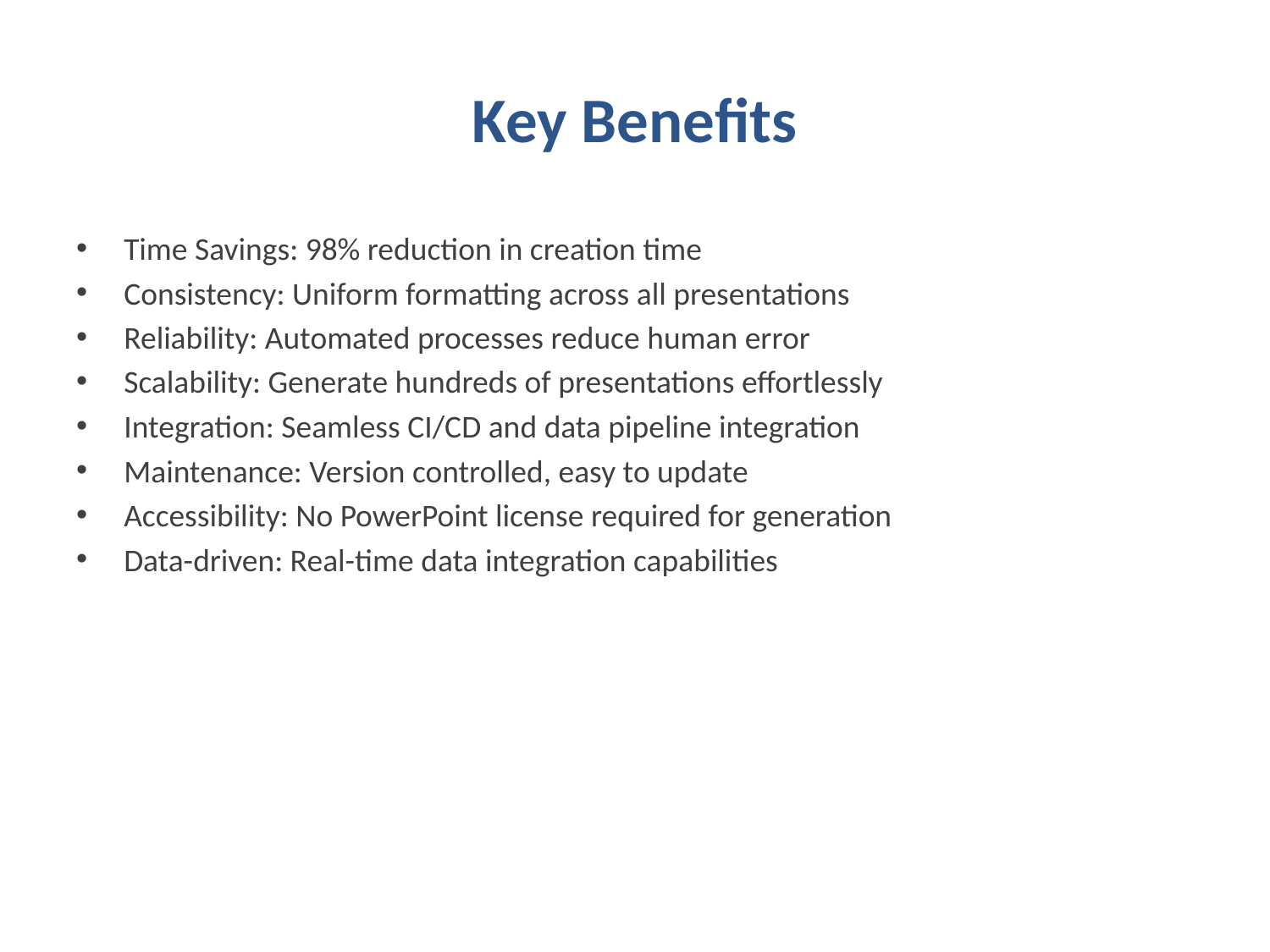

# Key Benefits
Time Savings: 98% reduction in creation time
Consistency: Uniform formatting across all presentations
Reliability: Automated processes reduce human error
Scalability: Generate hundreds of presentations effortlessly
Integration: Seamless CI/CD and data pipeline integration
Maintenance: Version controlled, easy to update
Accessibility: No PowerPoint license required for generation
Data-driven: Real-time data integration capabilities